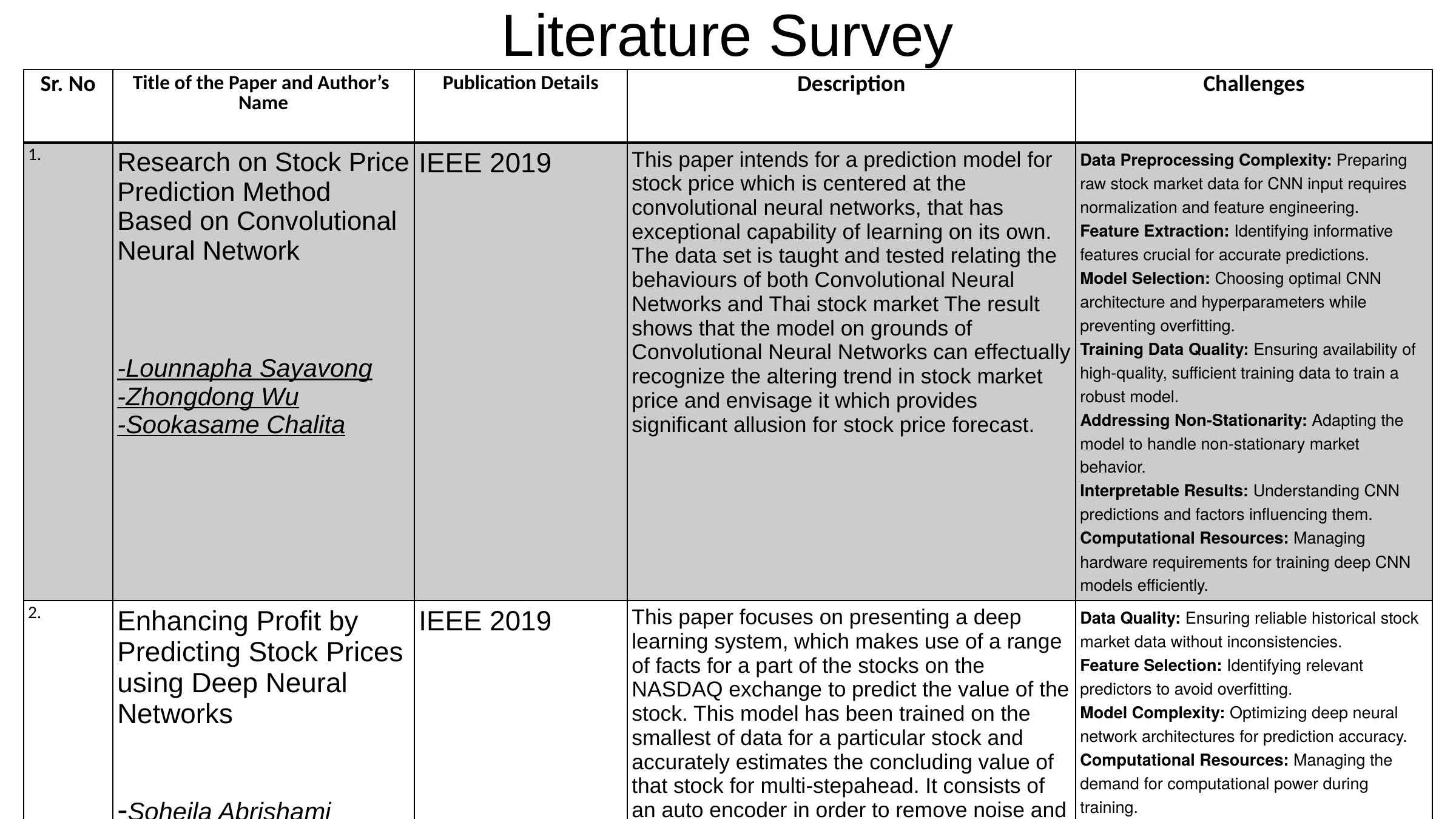

Literature Survey
| Sr. No | Title of the Paper and Author’s Name | Publication Details | Description | Challenges |
| --- | --- | --- | --- | --- |
| 1. | Research on Stock Price Prediction Method Based on Convolutional Neural Network -Lounnapha Sayavong -Zhongdong Wu -Sookasame Chalita | IEEE 2019 | This paper intends for a prediction model for stock price which is centered at the convolutional neural networks, that has exceptional capability of learning on its own. The data set is taught and tested relating the behaviours of both Convolutional Neural Networks and Thai stock market The result shows that the model on grounds of Convolutional Neural Networks can effectually recognize the altering trend in stock market price and envisage it which provides significant allusion for stock price forecast. | Data Preprocessing Complexity: Preparing raw stock market data for CNN input requires normalization and feature engineering. Feature Extraction: Identifying informative features crucial for accurate predictions. Model Selection: Choosing optimal CNN architecture and hyperparameters while preventing overfitting. Training Data Quality: Ensuring availability of high-quality, sufficient training data to train a robust model. Addressing Non-Stationarity: Adapting the model to handle non-stationary market behavior. Interpretable Results: Understanding CNN predictions and factors influencing them. Computational Resources: Managing hardware requirements for training deep CNN models efficiently. |
| 2. | Enhancing Profit by Predicting Stock Prices using Deep Neural Networks -Soheila Abrishami | IEEE 2019 | This paper focuses on presenting a deep learning system, which makes use of a range of facts for a part of the stocks on the NASDAQ exchange to predict the value of the stock. This model has been trained on the smallest of data for a particular stock and accurately estimates the concluding value of that stock for multi-stepahead. It consists of an auto encoder in order to remove noise and makes use of time series data engineering to syndicate the advanced features with the original features. | Data Quality: Ensuring reliable historical stock market data without inconsistencies. Feature Selection: Identifying relevant predictors to avoid overfitting. Model Complexity: Optimizing deep neural network architectures for prediction accuracy. Computational Resources: Managing the demand for computational power during training. Overfitting: Preventing models from fitting noise in the data. Interpretability: Balancing model complexity with interpretability. Market Volatility: Adapting models to sudden changes in market conditions. |